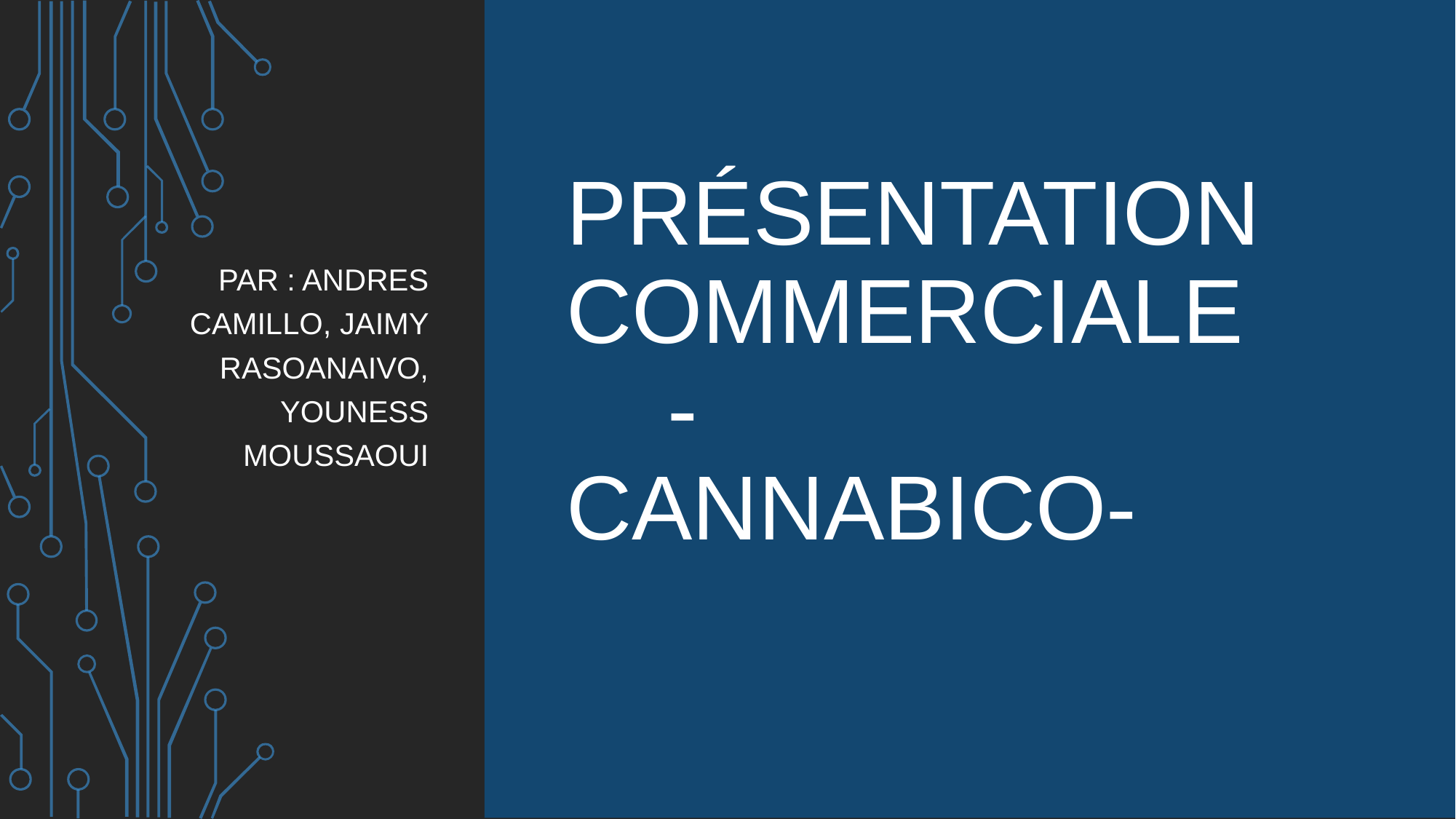

Par : andres camillo, jaimy rasoanaivo, youness moussaoui
# Présentation commerciale     -Cannabico-